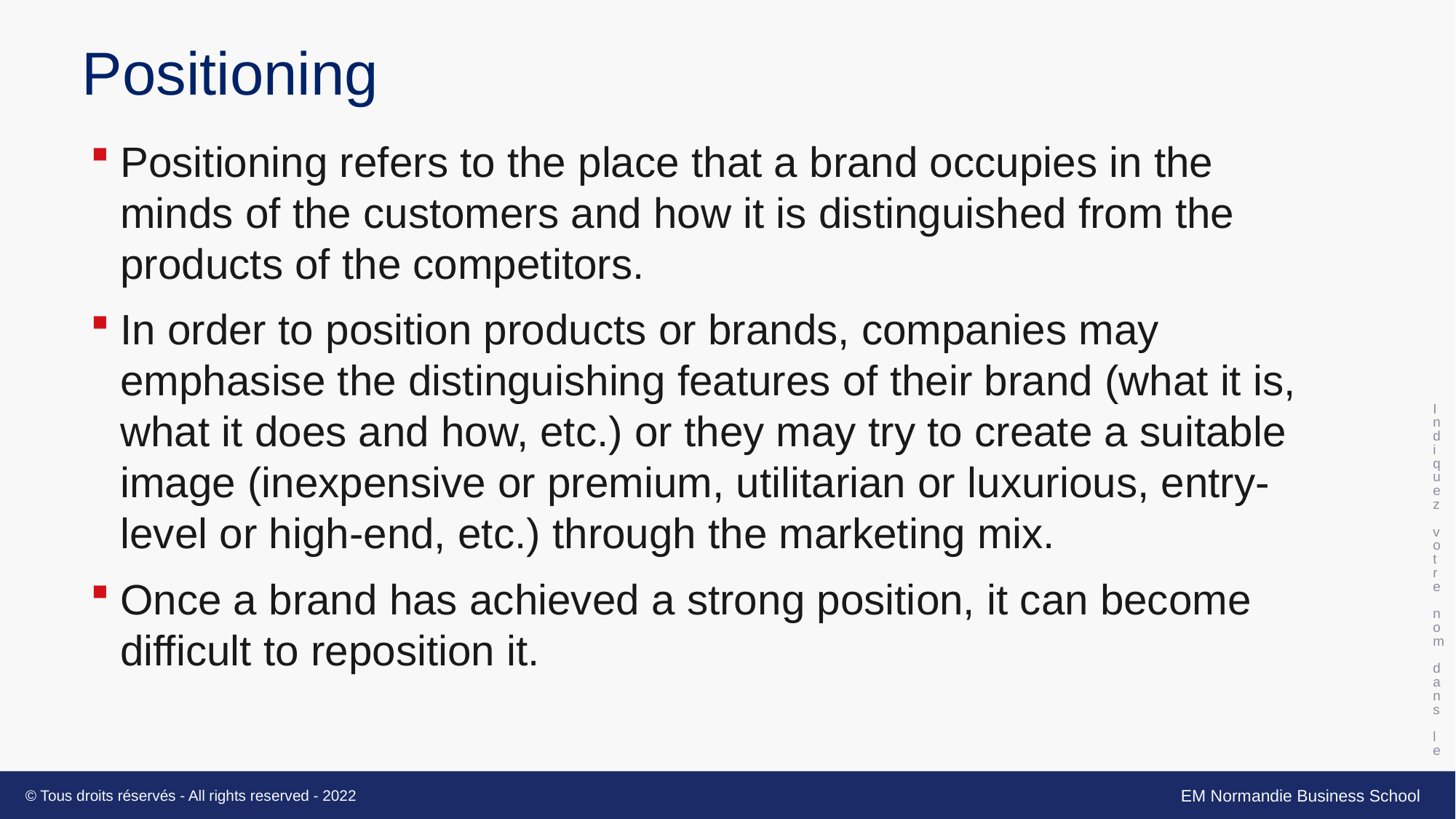

# Positioning
Indiquez votre nom dans le pied de page
Positioning refers to the place that a brand occupies in the minds of the customers and how it is distinguished from the products of the competitors.
In order to position products or brands, companies may emphasise the distinguishing features of their brand (what it is, what it does and how, etc.) or they may try to create a suitable image (inexpensive or premium, utilitarian or luxurious, entry-level or high-end, etc.) through the marketing mix.
Once a brand has achieved a strong position, it can become difficult to reposition it.